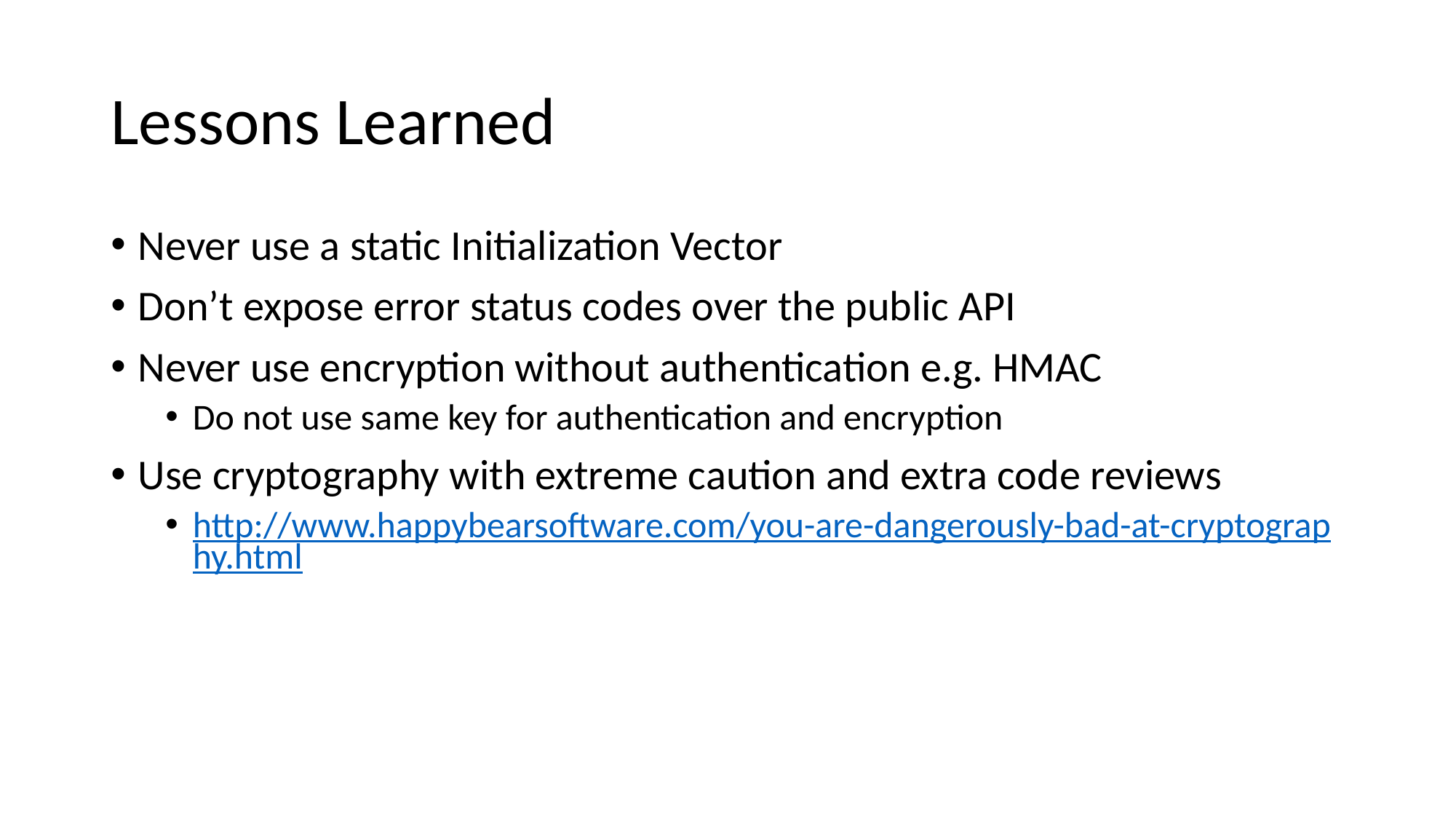

# Lessons Learned
Never use a static Initialization Vector
Don’t expose error status codes over the public API
Never use encryption without authentication e.g. HMAC
Do not use same key for authentication and encryption
Use cryptography with extreme caution and extra code reviews
http://www.happybearsoftware.com/you-are-dangerously-bad-at-cryptography.html